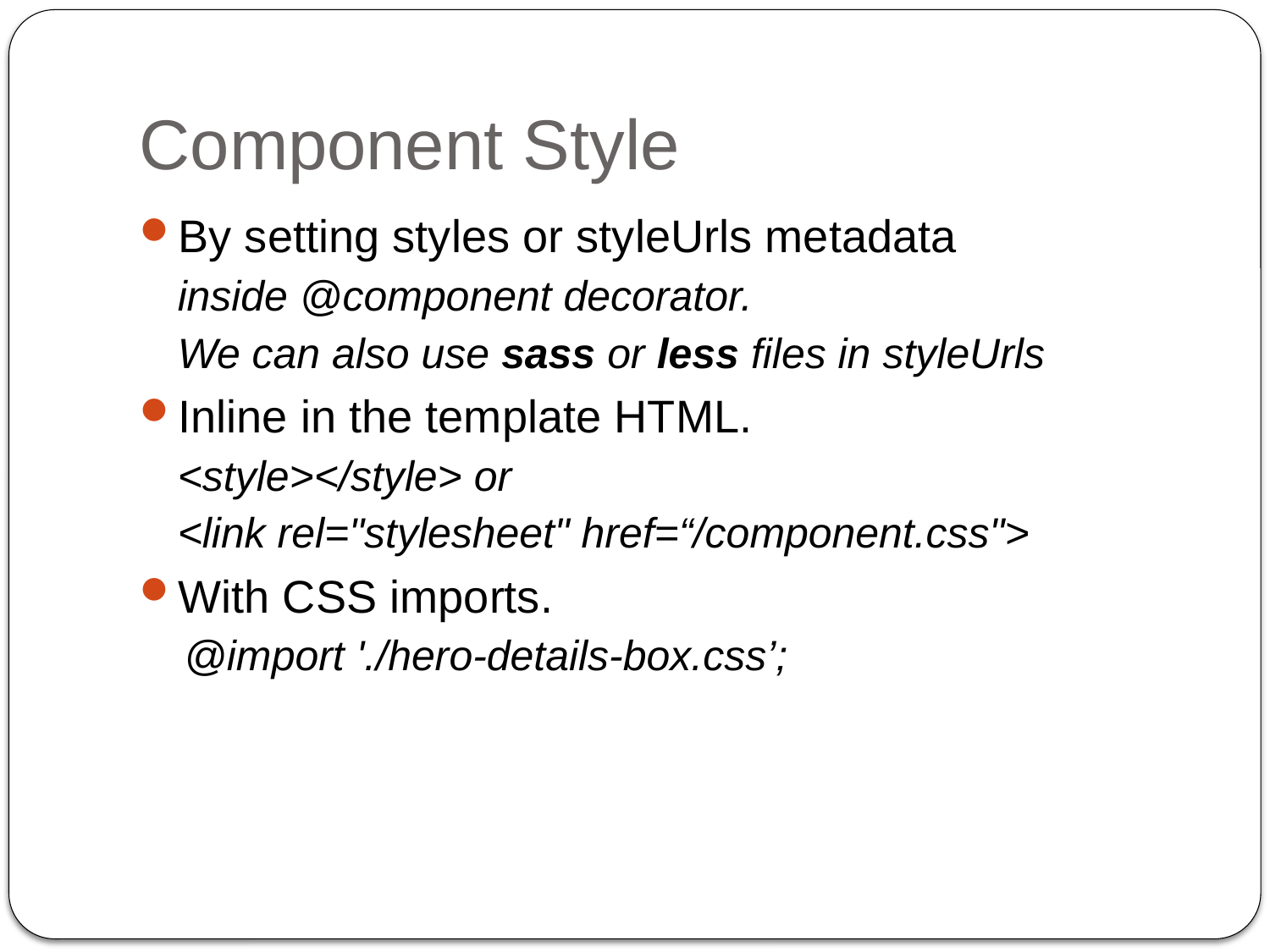

# Component Style
By setting styles or styleUrls metadata
inside @component decorator.
We can also use sass or less files in styleUrls
Inline in the template HTML.
<style></style> or
<link rel="stylesheet" href=“/component.css">
With CSS imports.
@import './hero-details-box.css’;